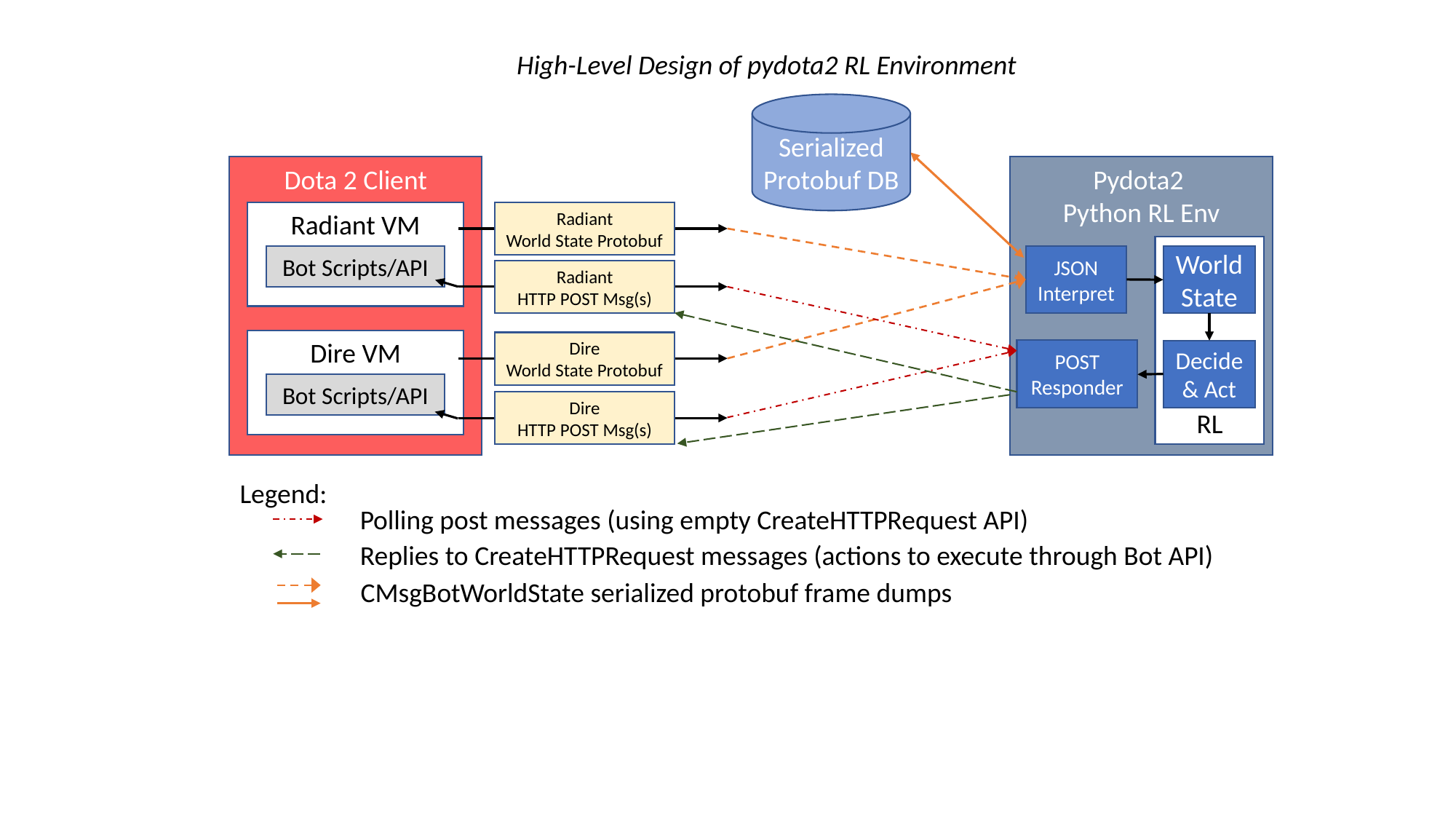

High-Level Design of pydota2 RL Environment
Serialized Protobuf DB
Dota 2 Client
Radiant VM
Bot Scripts/API
Radiant
World State Protobuf
Radiant
HTTP POST Msg(s)
Dire VM
Bot Scripts/API
Dire
World State Protobuf
Dire
HTTP POST Msg(s)
Pydota2
Python RL Env
RL
JSON Interpret
World State
POST Responder
Decide & Act
Legend:
Polling post messages (using empty CreateHTTPRequest API)
Replies to CreateHTTPRequest messages (actions to execute through Bot API)
CMsgBotWorldState serialized protobuf frame dumps